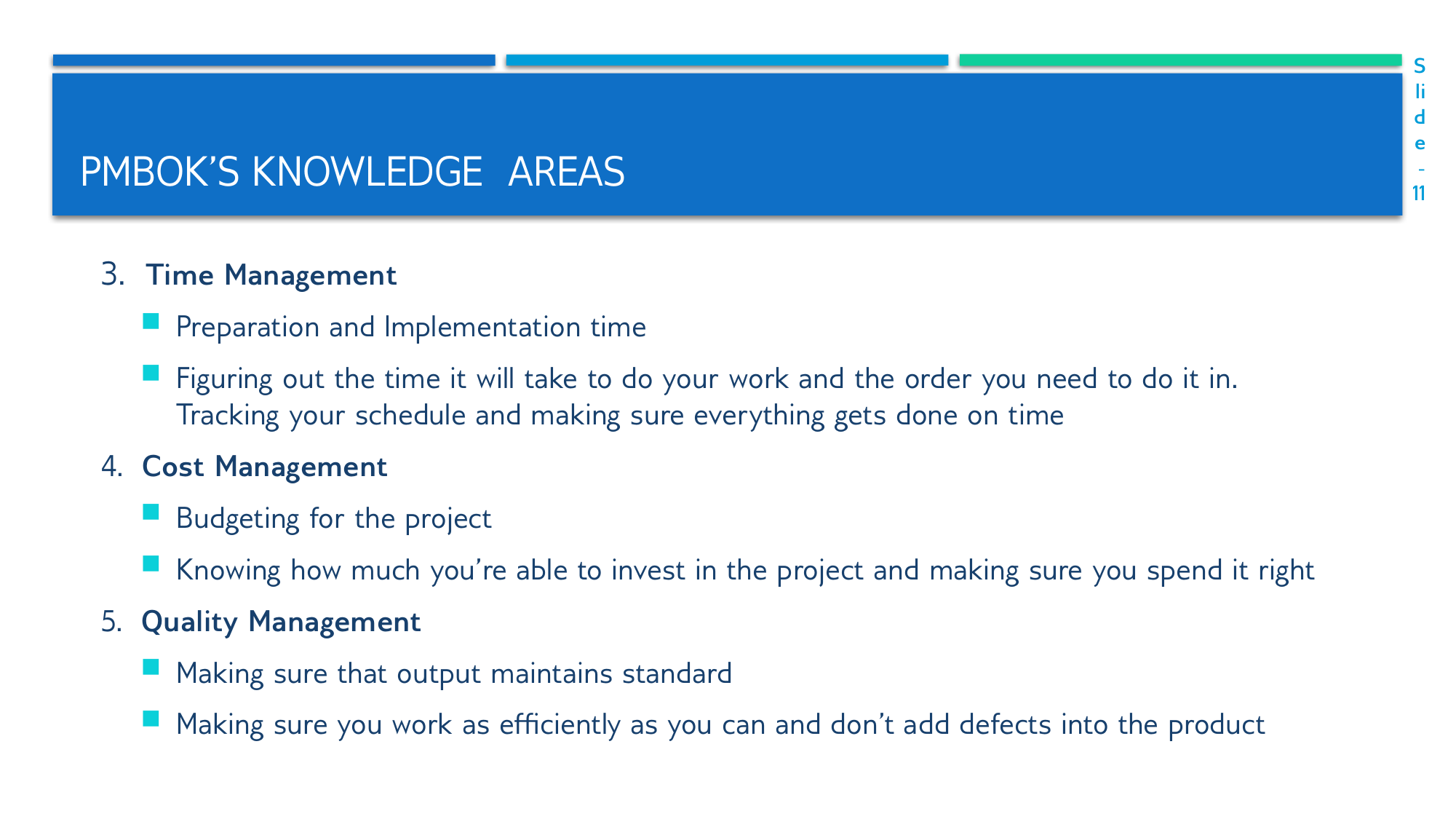

Slide-11
# PMBOK’s Knowledge  Areas
3.  Time Management
Preparation and Implementation time
Figuring out the time it will take to do your work and the order you need to do it in.
Tracking your schedule and making sure everything gets done on time
4.  Cost Management
Budgeting for the project
Knowing how much you’re able to invest in the project and making sure you spend it right
5.  Quality Management
Making sure that output maintains standard
Making sure you work as efficiently as you can and don’t add defects into the product